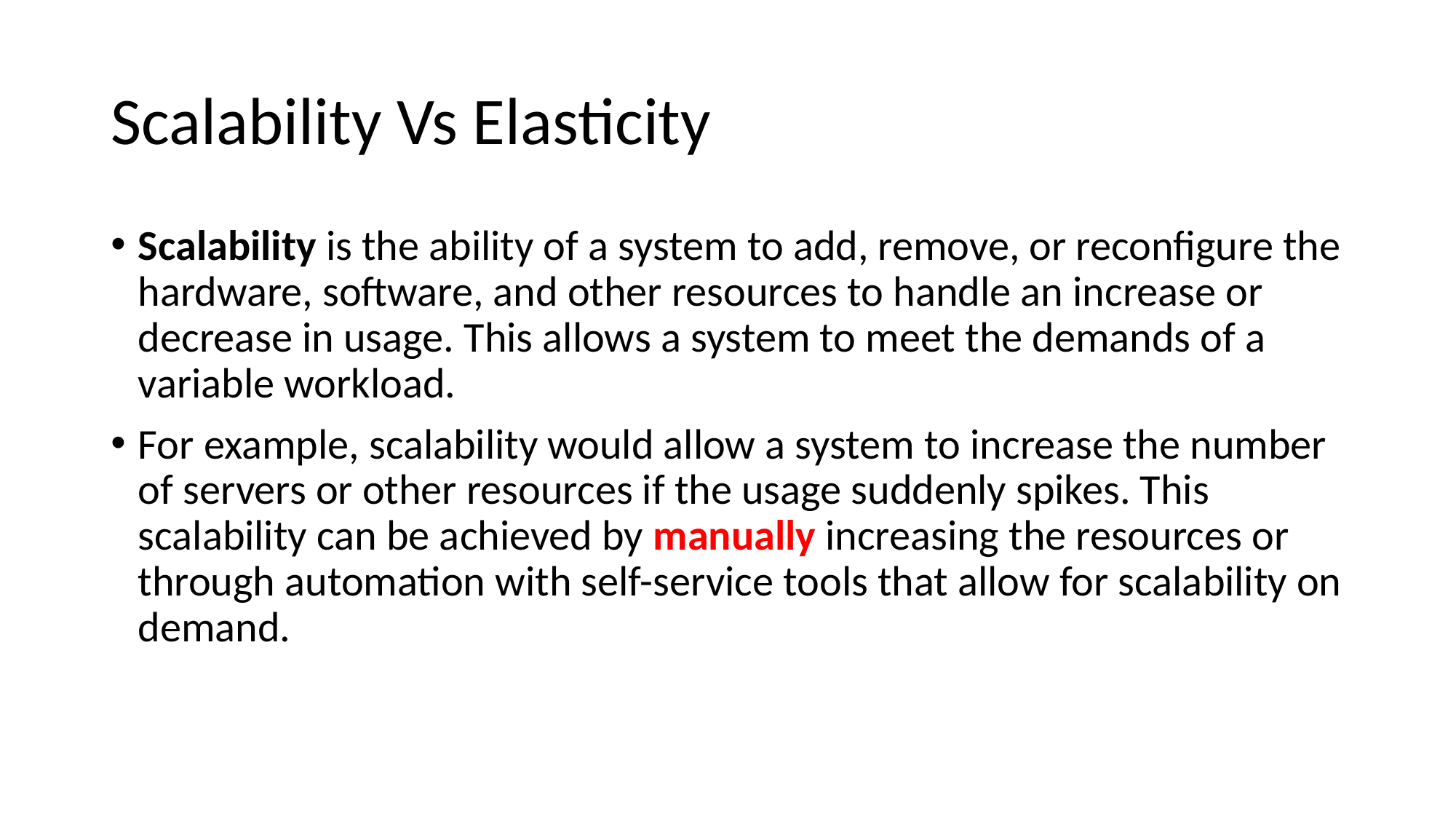

# Scalability Vs Elasticity
Scalability is the ability of a system to add, remove, or reconfigure the hardware, software, and other resources to handle an increase or decrease in usage. This allows a system to meet the demands of a variable workload.
For example, scalability would allow a system to increase the number of servers or other resources if the usage suddenly spikes. This scalability can be achieved by manually increasing the resources or through automation with self-service tools that allow for scalability on demand.